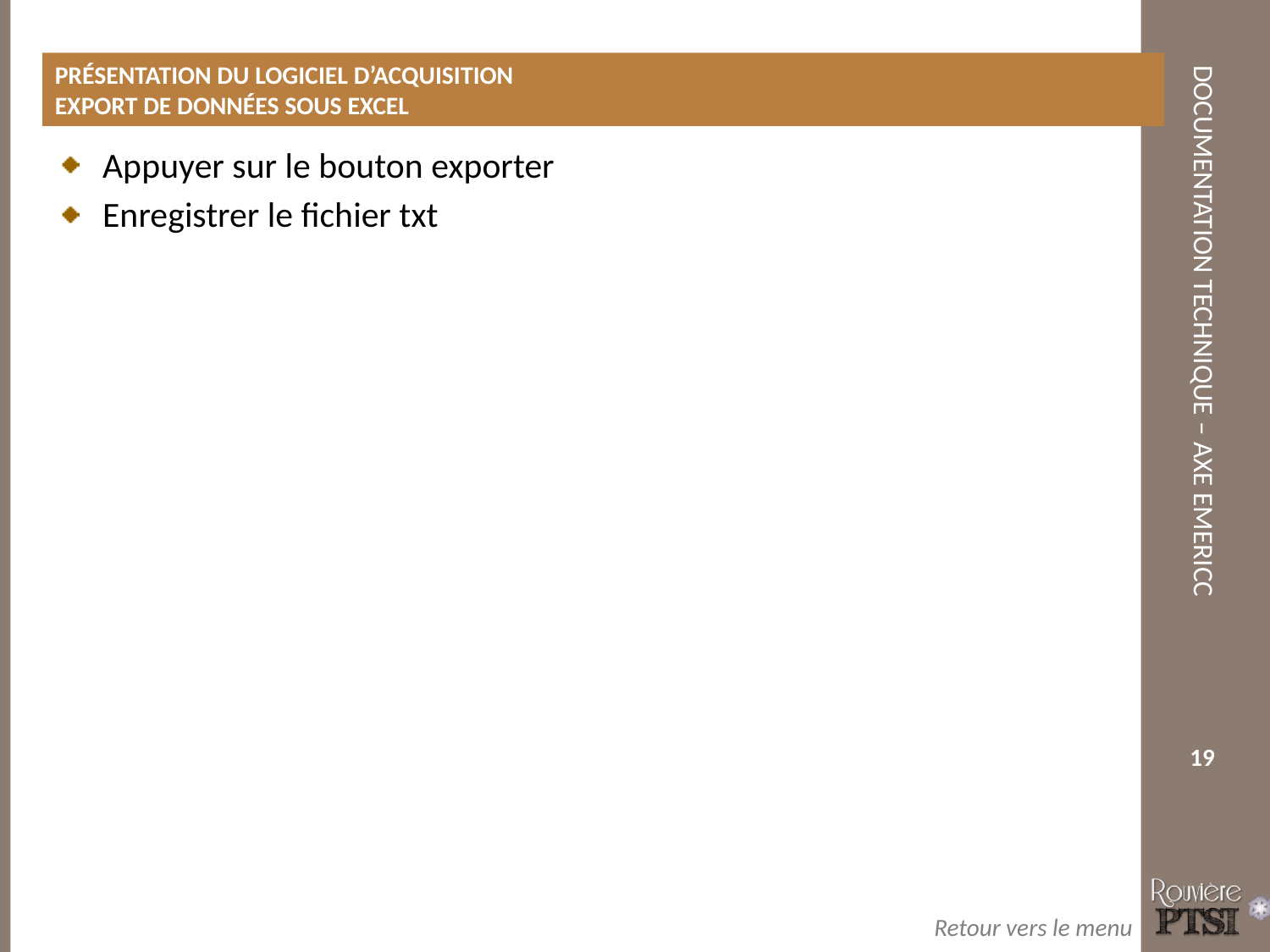

Présentation du logiciel d’acquisition
Export de données sous Excel

Appuyer sur le bouton exporter
Enregistrer le fichier txt

19
Retour vers le menu